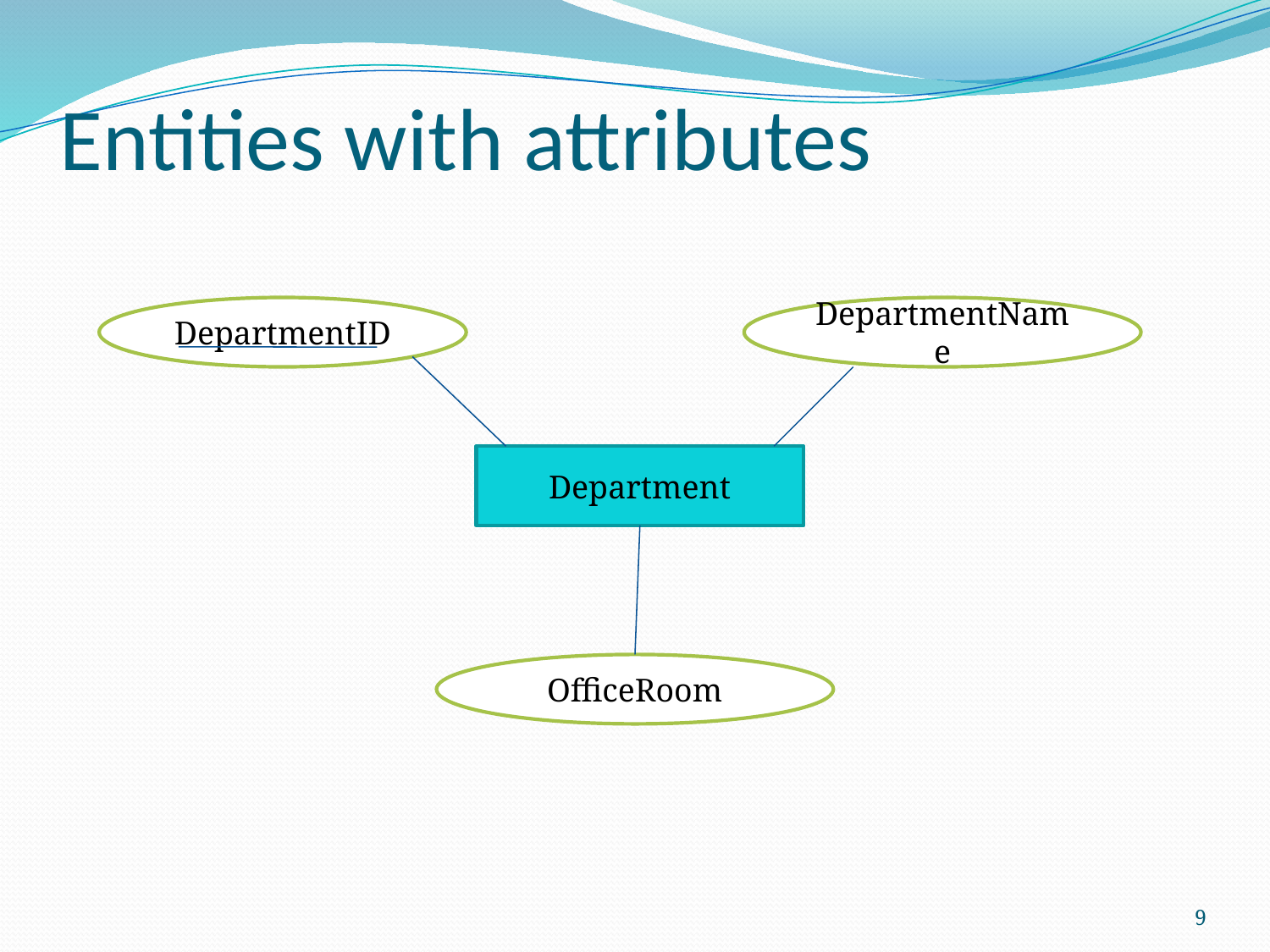

# Entities with attributes
DepartmentID
DepartmentName
Department
OfficeRoom
9